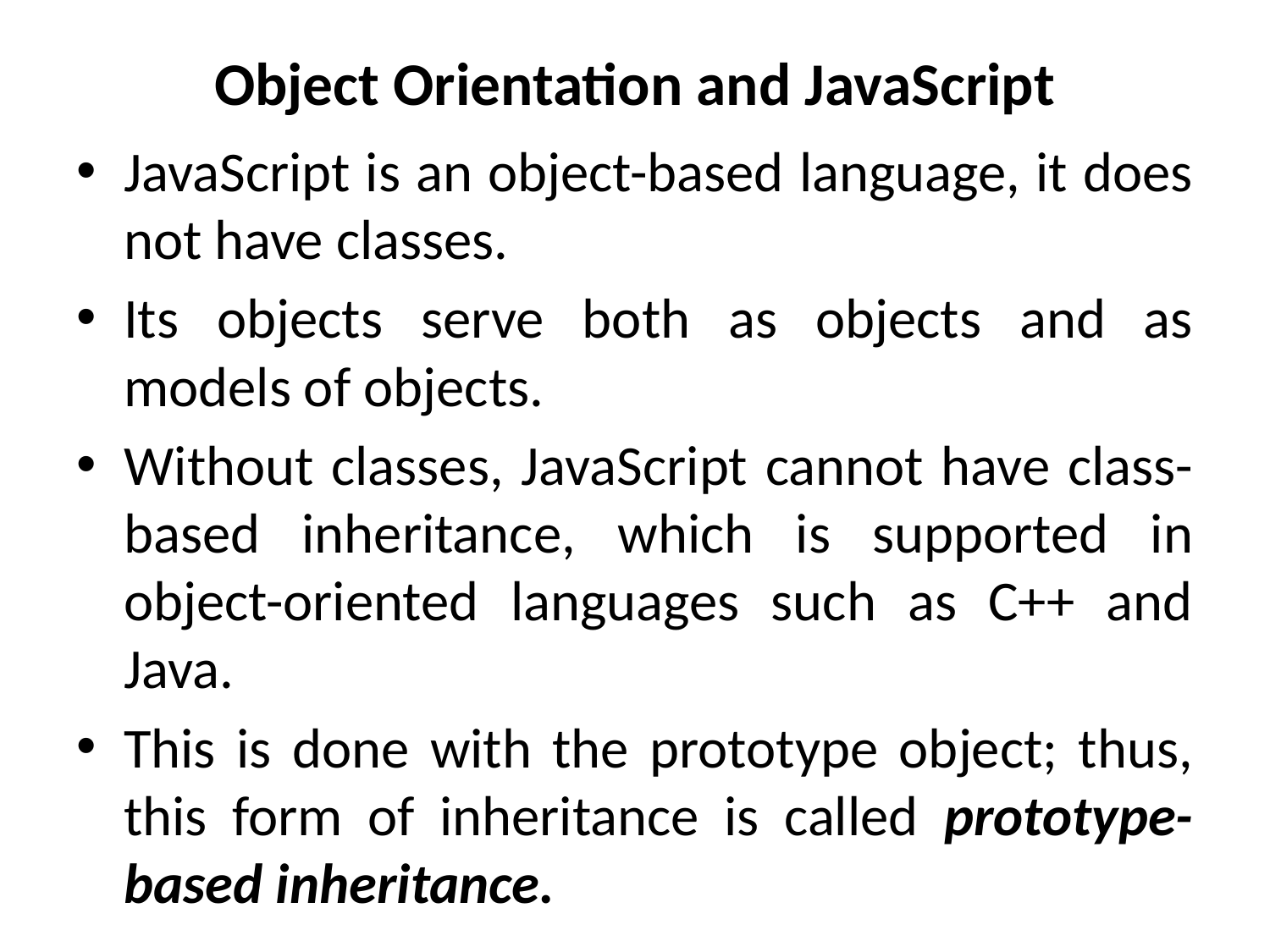

# Object Orientation and JavaScript
JavaScript is an object-based language, it does not have classes.
Its objects serve both as objects and as models of objects.
Without classes, JavaScript cannot have class-based inheritance, which is supported in object-oriented languages such as C++ and Java.
This is done with the prototype object; thus, this form of inheritance is called prototype-based inheritance.